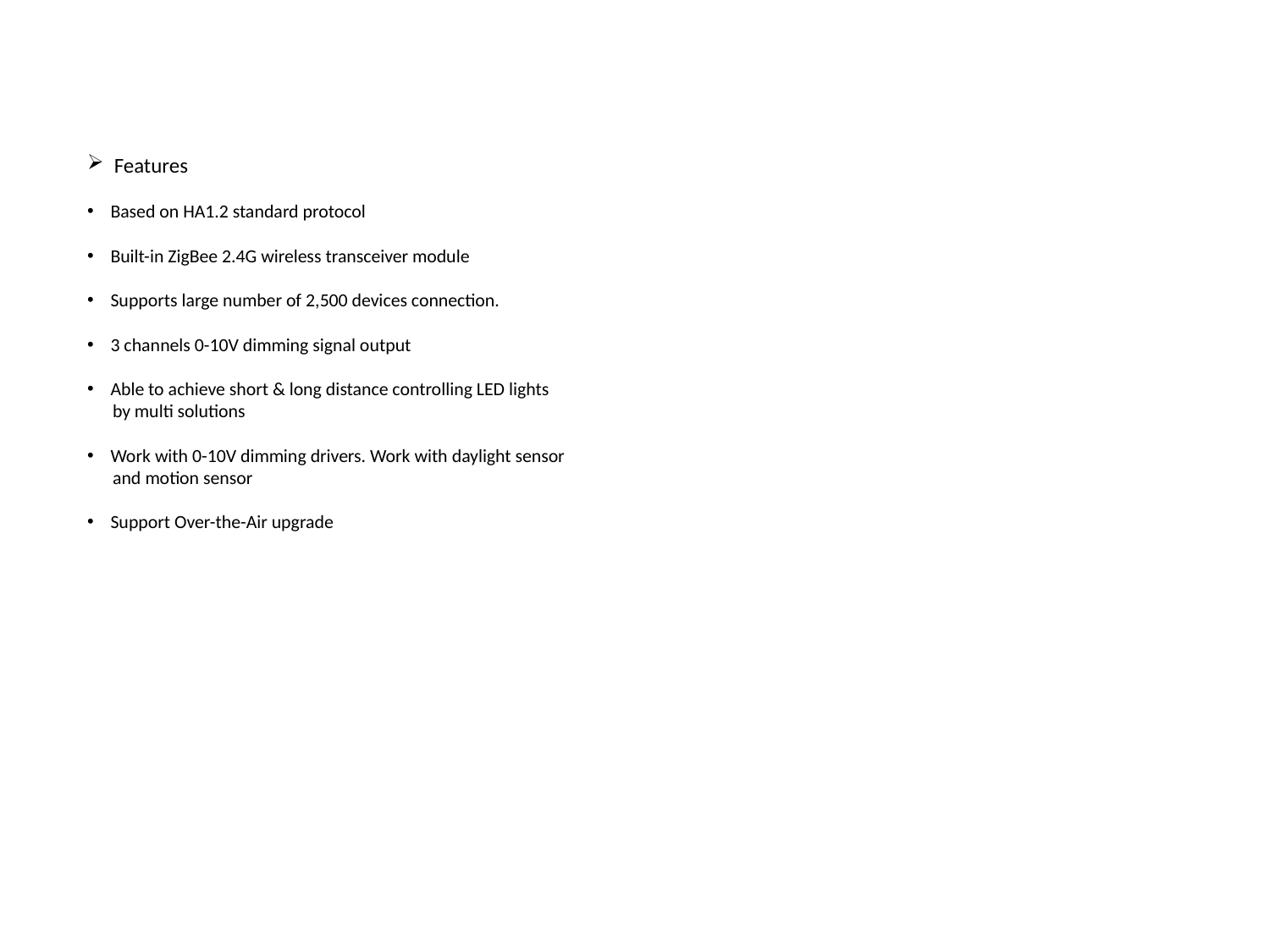

Features

    Based on HA1.2 standard protocol

    Built-in ZigBee 2.4G wireless transceiver module

    Supports large number of 2,500 devices connection.

    3 channels 0-10V dimming signal output

    Able to achieve short & long distance controlling LED lights
      by multi solutions

    Work with 0-10V dimming drivers. Work with daylight sensor
      and motion sensor

    Support Over-the-Air upgrade